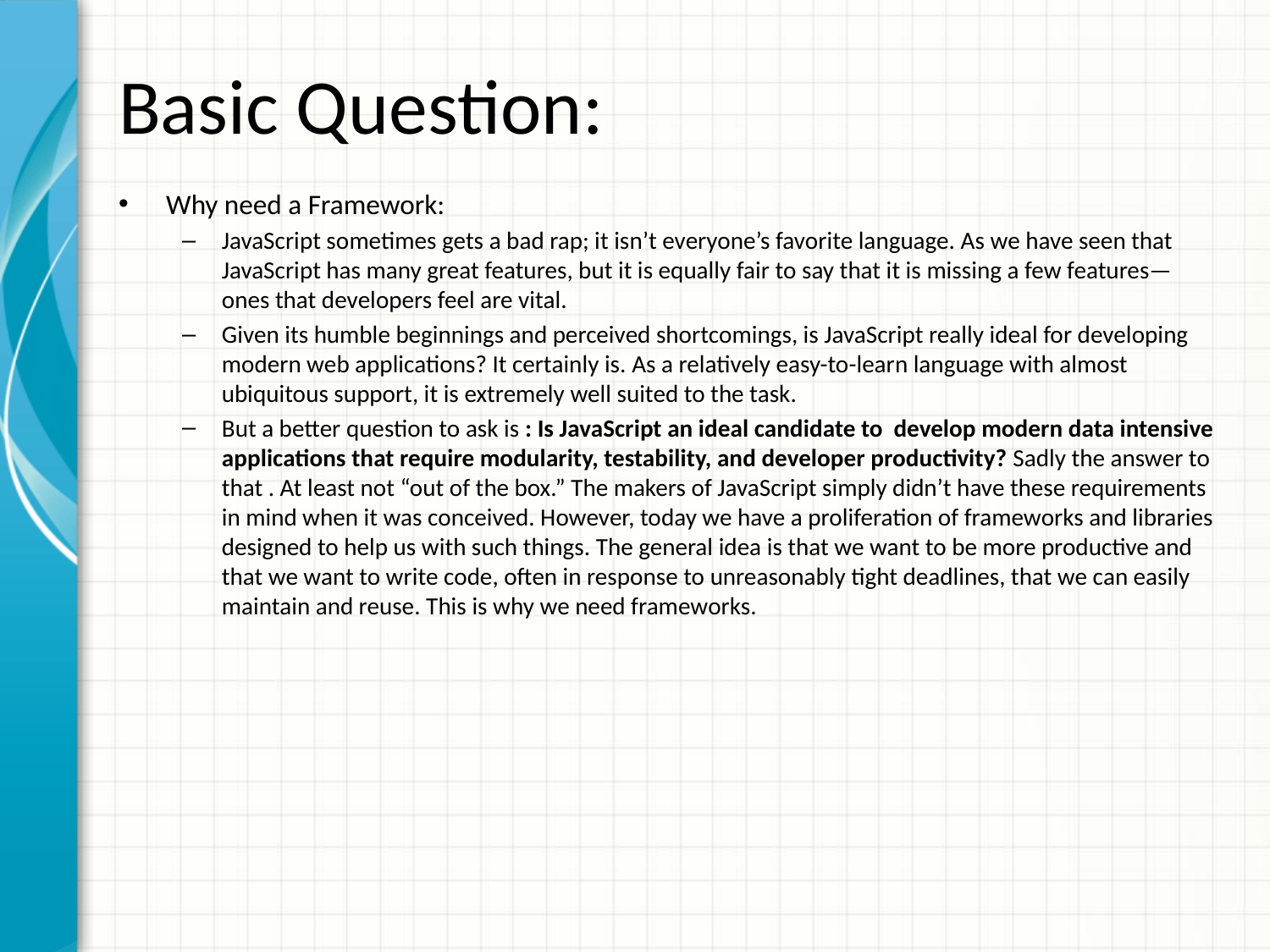

# Basic Question:
Why need a Framework:
JavaScript sometimes gets a bad rap; it isn’t everyone’s favorite language. As we have seen that JavaScript has many great features, but it is equally fair to say that it is missing a few features—ones that developers feel are vital.
Given its humble beginnings and perceived shortcomings, is JavaScript really ideal for developing modern web applications? It certainly is. As a relatively easy-to-learn language with almost ubiquitous support, it is extremely well suited to the task.
But a better question to ask is : Is JavaScript an ideal candidate to  develop modern data intensive applications that require modularity, testability, and developer productivity? Sadly the answer to that . At least not “out of the box.” The makers of JavaScript simply didn’t have these requirements in mind when it was conceived. However, today we have a proliferation of frameworks and libraries designed to help us with such things. The general idea is that we want to be more productive and that we want to write code, often in response to unreasonably tight deadlines, that we can easily maintain and reuse. This is why we need frameworks.